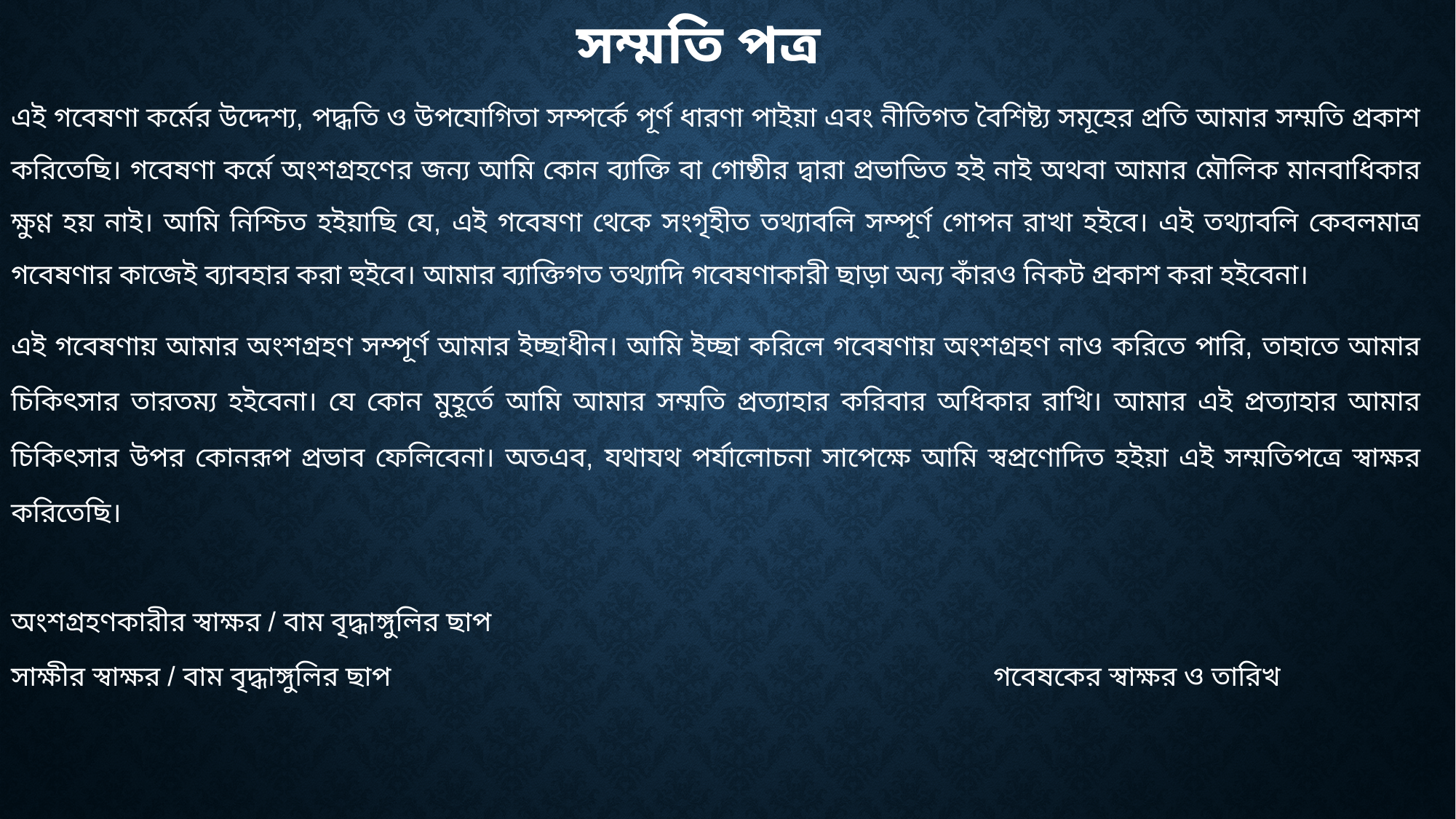

# সম্মতি পত্র
এই গবেষণা কর্মের উদ্দেশ্য, পদ্ধতি ও উপযোগিতা সম্পর্কে পূর্ণ ধারণা পাইয়া এবং নীতিগত বৈশিষ্ট্য সমূহের প্রতি আমার সম্মতি প্রকাশ করিতেছি। গবেষণা কর্মে অংশগ্রহণের জন্য আমি কোন ব্যাক্তি বা গোষ্ঠীর দ্বারা প্রভাভিত হই নাই অথবা আমার মৌলিক মানবাধিকার ক্ষুণ্ণ হয় নাই। আমি নিশ্চিত হইয়াছি যে, এই গবেষণা থেকে সংগৃহীত তথ্যাবলি সম্পূর্ণ গোপন রাখা হইবে। এই তথ্যাবলি কেবলমাত্র গবেষণার কাজেই ব্যাবহার করা হুইবে। আমার ব্যাক্তিগত তথ্যাদি গবেষণাকারী ছাড়া অন্য কাঁরও নিকট প্রকাশ করা হইবেনা।
এই গবেষণায় আমার অংশগ্রহণ সম্পূর্ণ আমার ইচ্ছাধীন। আমি ইচ্ছা করিলে গবেষণায় অংশগ্রহণ নাও করিতে পারি, তাহাতে আমার চিকিৎসার তারতম্য হইবেনা। যে কোন মুহূর্তে আমি আমার সম্মতি প্রত্যাহার করিবার অধিকার রাখি। আমার এই প্রত্যাহার আমার চিকিৎসার উপর কোনরূপ প্রভাব ফেলিবেনা। অতএব, যথাযথ পর্যালোচনা সাপেক্ষে আমি স্বপ্রণোদিত হইয়া এই সম্মতিপত্রে স্বাক্ষর করিতেছি।

অংশগ্রহণকারীর স্বাক্ষর / বাম বৃদ্ধাঙ্গুলির ছাপ
সাক্ষীর স্বাক্ষর / বাম বৃদ্ধাঙ্গুলির ছাপ          					গবেষকের স্বাক্ষর ও তারিখ